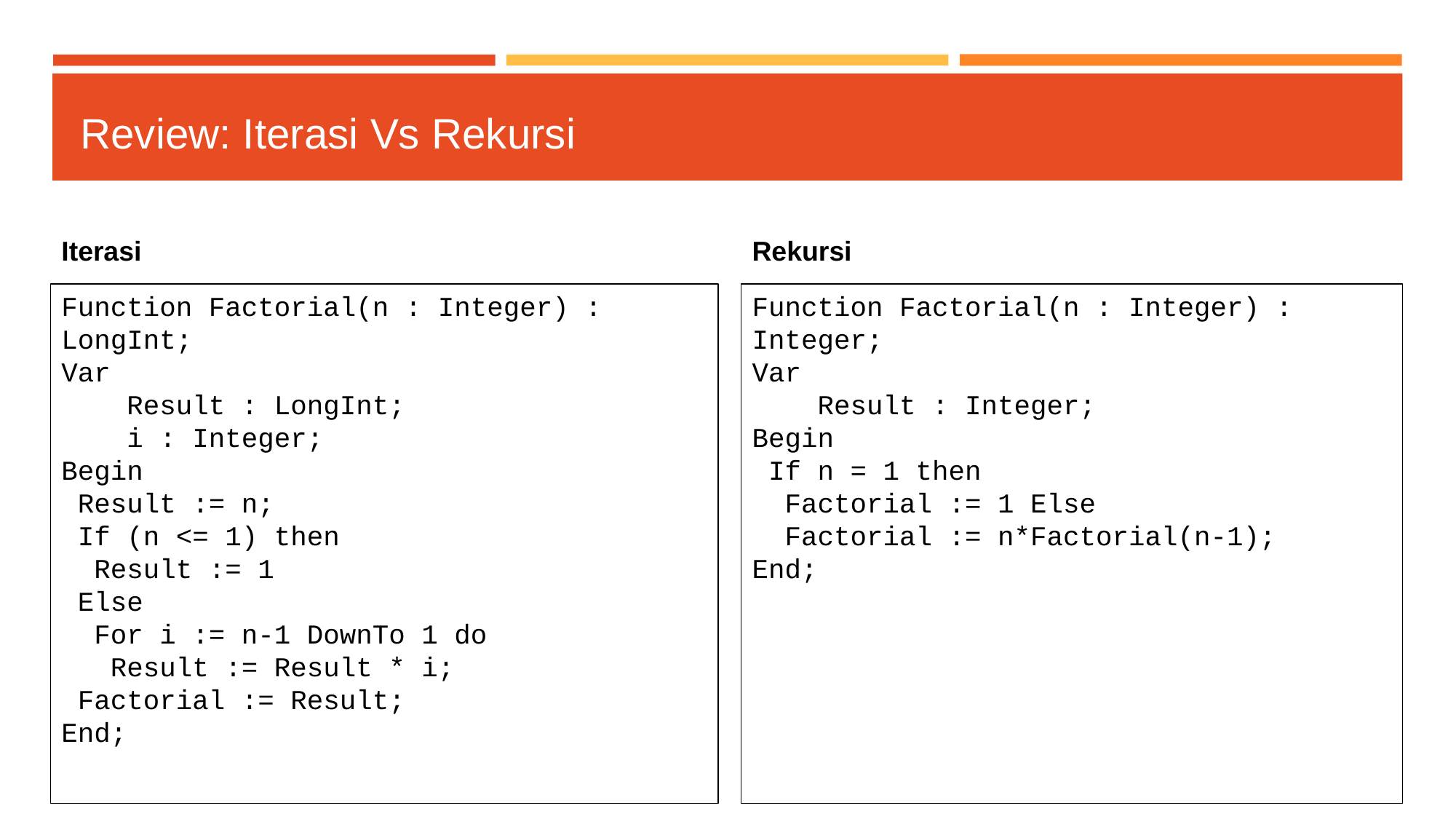

# Review: Iterasi Vs Rekursi
Iterasi
Rekursi
Function Factorial(n : Integer) : LongInt;
Var
    Result : LongInt;
    i : Integer;
Begin
 Result := n;
 If (n <= 1) then
  Result := 1
 Else
  For i := n-1 DownTo 1 do
   Result := Result * i;
 Factorial := Result;
End;
Function Factorial(n : Integer) : Integer;
Var
    Result : Integer;
Begin
 If n = 1 then
  Factorial := 1 Else
  Factorial := n*Factorial(n-1);
End;